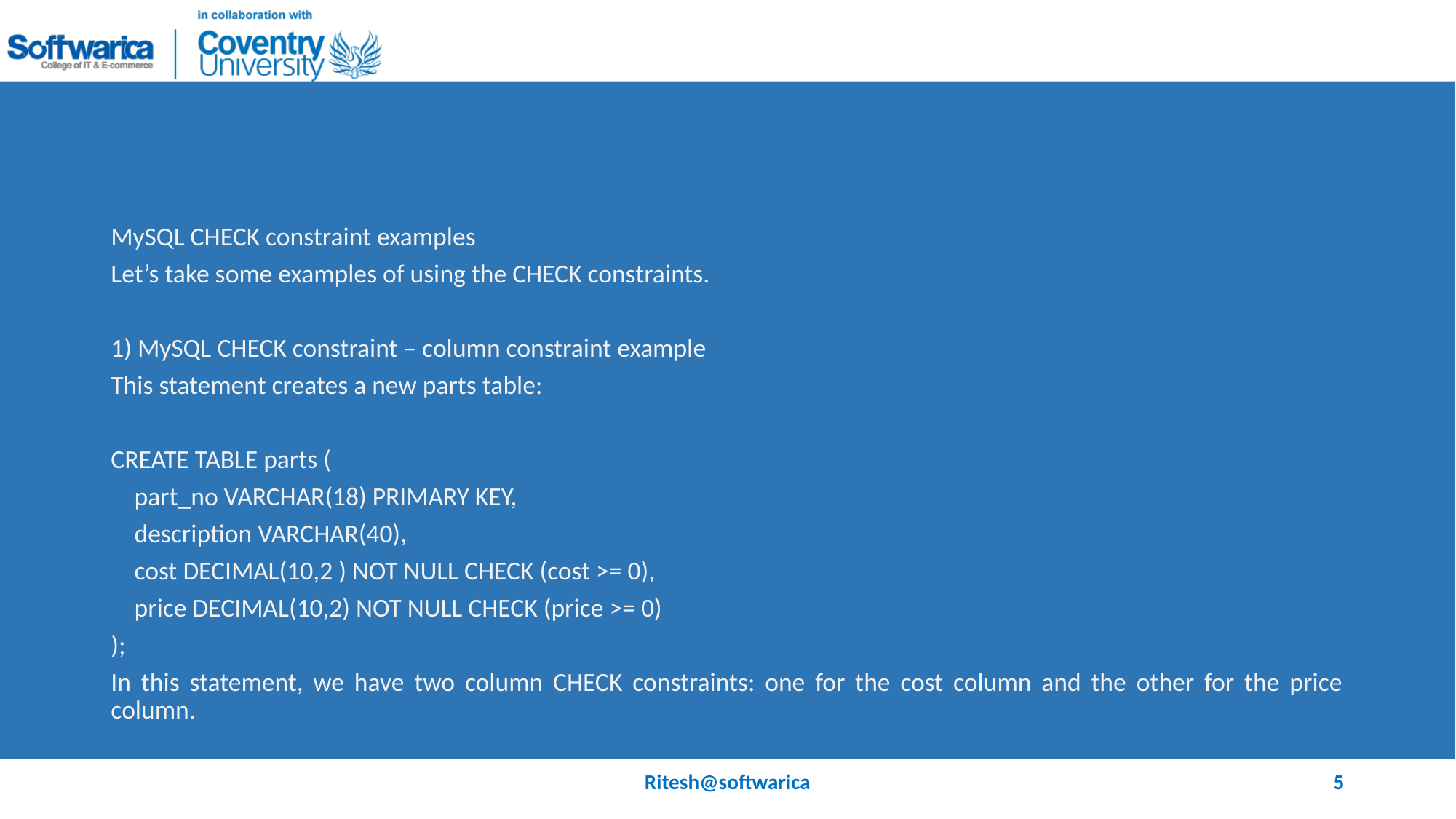

#
MySQL CHECK constraint examples
Let’s take some examples of using the CHECK constraints.

1) MySQL CHECK constraint – column constraint example
This statement creates a new parts table:

CREATE TABLE parts (
    part_no VARCHAR(18) PRIMARY KEY,
    description VARCHAR(40),
    cost DECIMAL(10,2 ) NOT NULL CHECK (cost >= 0),
    price DECIMAL(10,2) NOT NULL CHECK (price >= 0)
);
In this statement, we have two column CHECK constraints: one for the cost column and the other for the price column.
Ritesh@softwarica
5